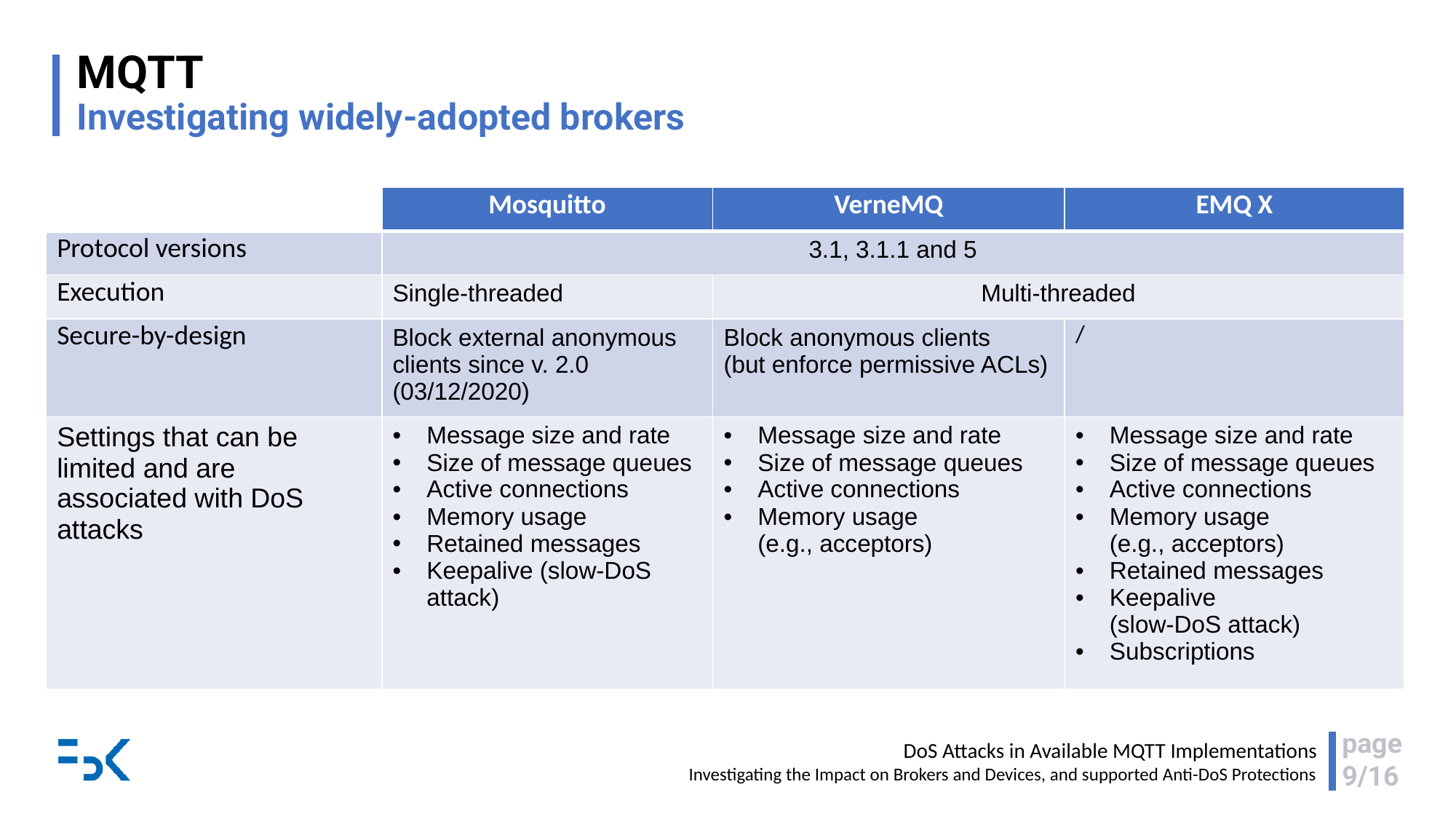

# MQTT Investigating widely-adopted brokers
|  | Mosquitto | VerneMQ | EMQ X |
| --- | --- | --- | --- |
| Protocol versions | 3.1, 3.1.1 and 5 |  |  |
| Execution | Single-threaded | Multi-threaded |  |
| Secure-by-design | Block external anonymous clients since v. 2.0 (03/12/2020) | Block anonymous clients (but enforce permissive ACLs) | / |
| Settings that can be limited and are associated with DoS attacks | Message size and rate Size of message queues Active connections Memory usage Retained messages Keepalive (slow-DoS attack) | Message size and rate Size of message queues Active connections Memory usage (e.g., acceptors) | Message size and rate Size of message queues Active connections Memory usage (e.g., acceptors) Retained messages Keepalive (slow-DoS attack) Subscriptions |
page
9/16
DoS Attacks in Available MQTT Implementations
Investigating the Impact on Brokers and Devices, and supported Anti-DoS Protections